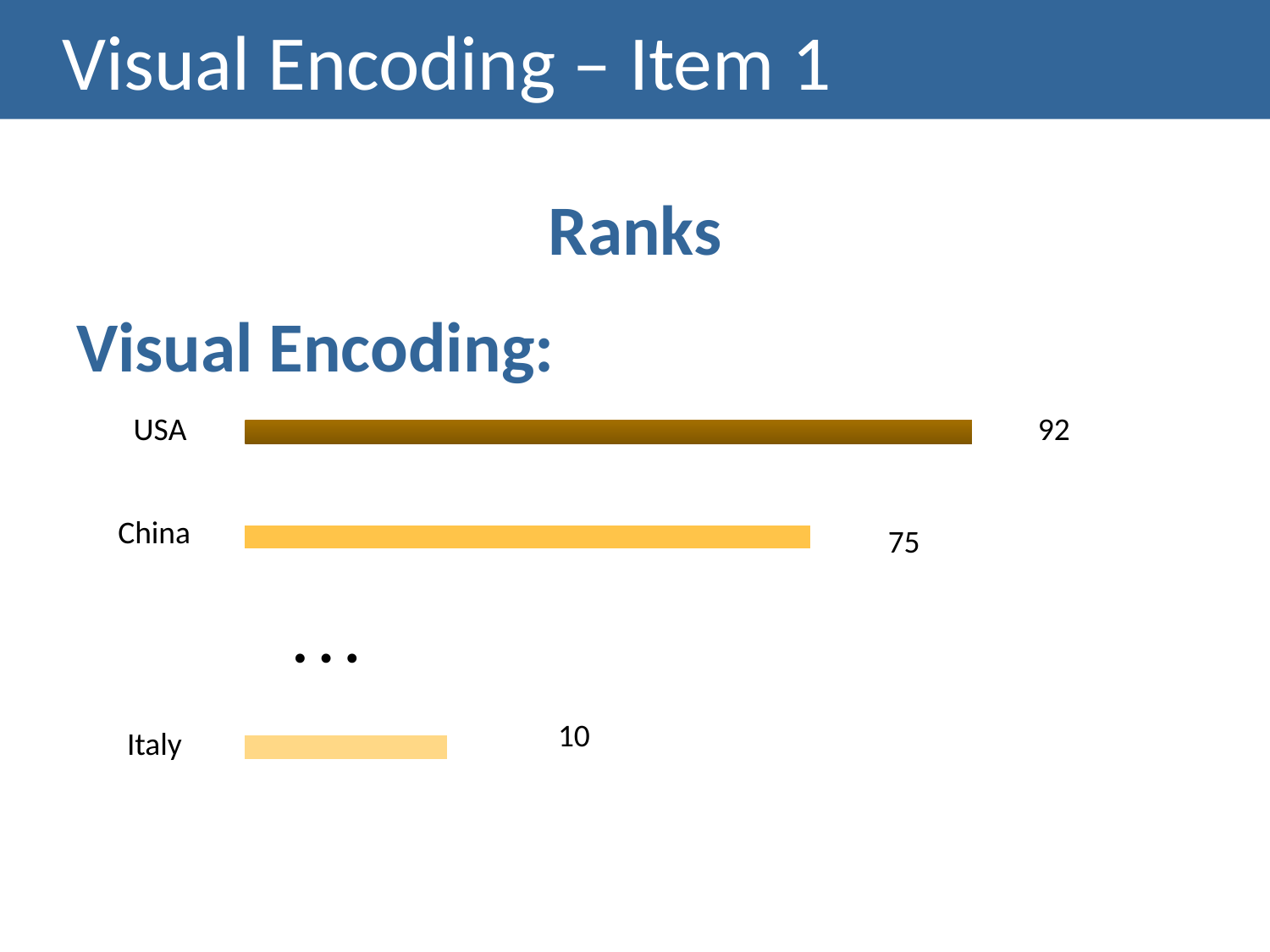

# Visual Encoding – Item 1
Ranks
Visual Encoding:

### Chart

| Category | Série 1 | Coluna1 | Coluna2 |
|---|---|---|---|
|  | None | None | None |
| Categoria 2 | 1.25 | None | None |
|  | None | None | None |
| Categoria 3 | 3.5 | None | None |
| Categoria 4 | 4.5 | None | None |
USA
92
China
75
Italy